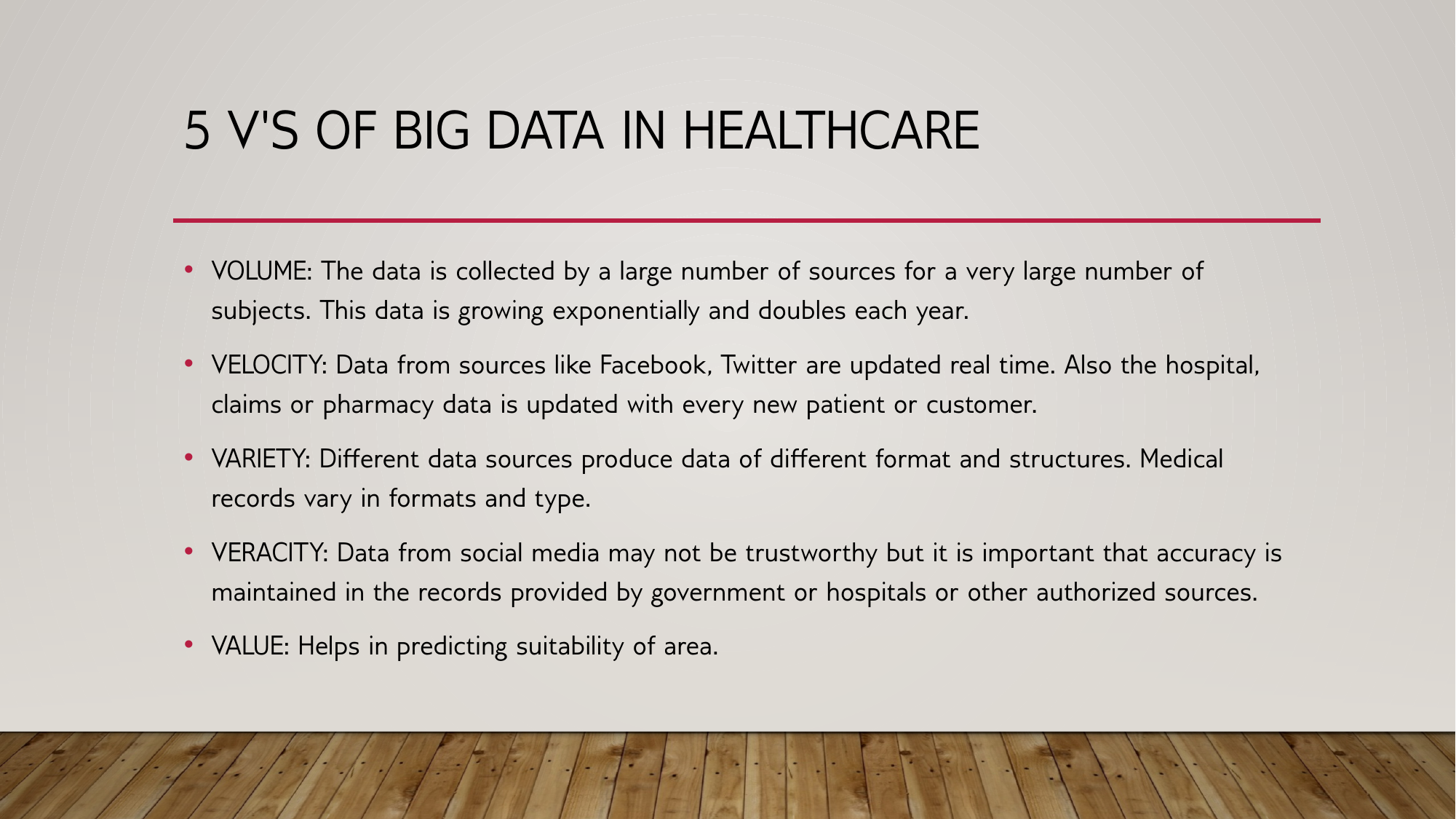

# 5 v's of big data in healthcare
VOLUME: The data is collected by a large number of sources for a very large number of subjects. This data is growing exponentially and doubles each year.
VELOCITY: Data from sources like Facebook, Twitter are updated real time. Also the hospital, claims or pharmacy data is updated with every new patient or customer.
VARIETY: Different data sources produce data of different format and structures. Medical records vary in formats and type.
VERACITY: Data from social media may not be trustworthy but it is important that accuracy is maintained in the records provided by government or hospitals or other authorized sources.
VALUE: Helps in predicting suitability of area.